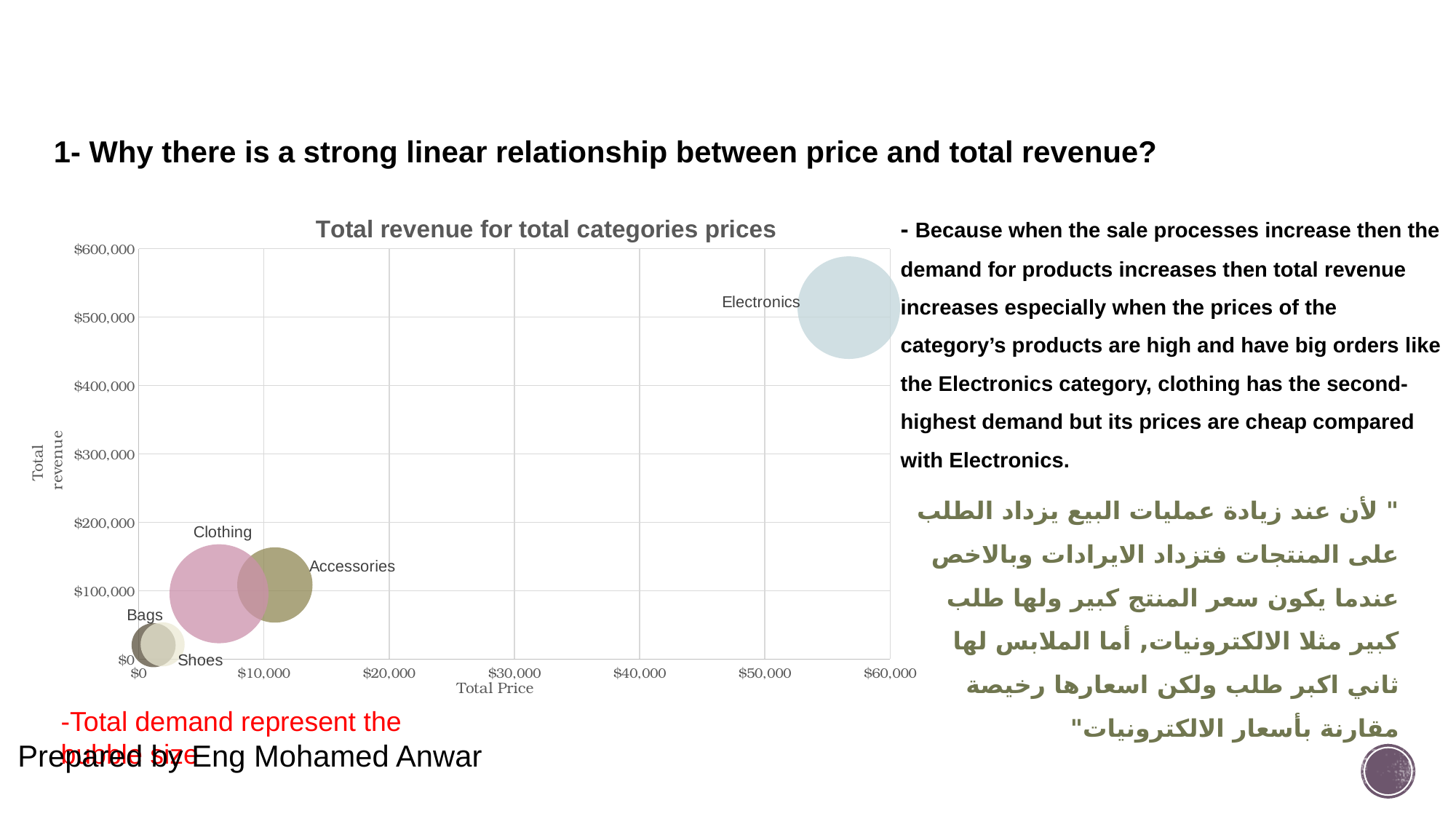

1- Why there is a strong linear relationship between price and total revenue?
- Because when the sale processes increase then the demand for products increases then total revenue increases especially when the prices of the category’s products are high and have big orders like the Electronics category, clothing has the second-highest demand but its prices are cheap compared with Electronics.

### Chart: Total revenue for total categories prices

| Category | Sum of price |
|---|---|
" لأن عند زيادة عمليات البيع يزداد الطلب على المنتجات فتزداد الايرادات وبالاخص عندما يكون سعر المنتج كبير ولها طلب كبير مثلا الالكترونيات, أما الملابس لها ثاني اكبر طلب ولكن اسعارها رخيصة مقارنة بأسعار الالكترونيات"
-Total demand represent the bubble size
Prepared by Eng Mohamed Anwar